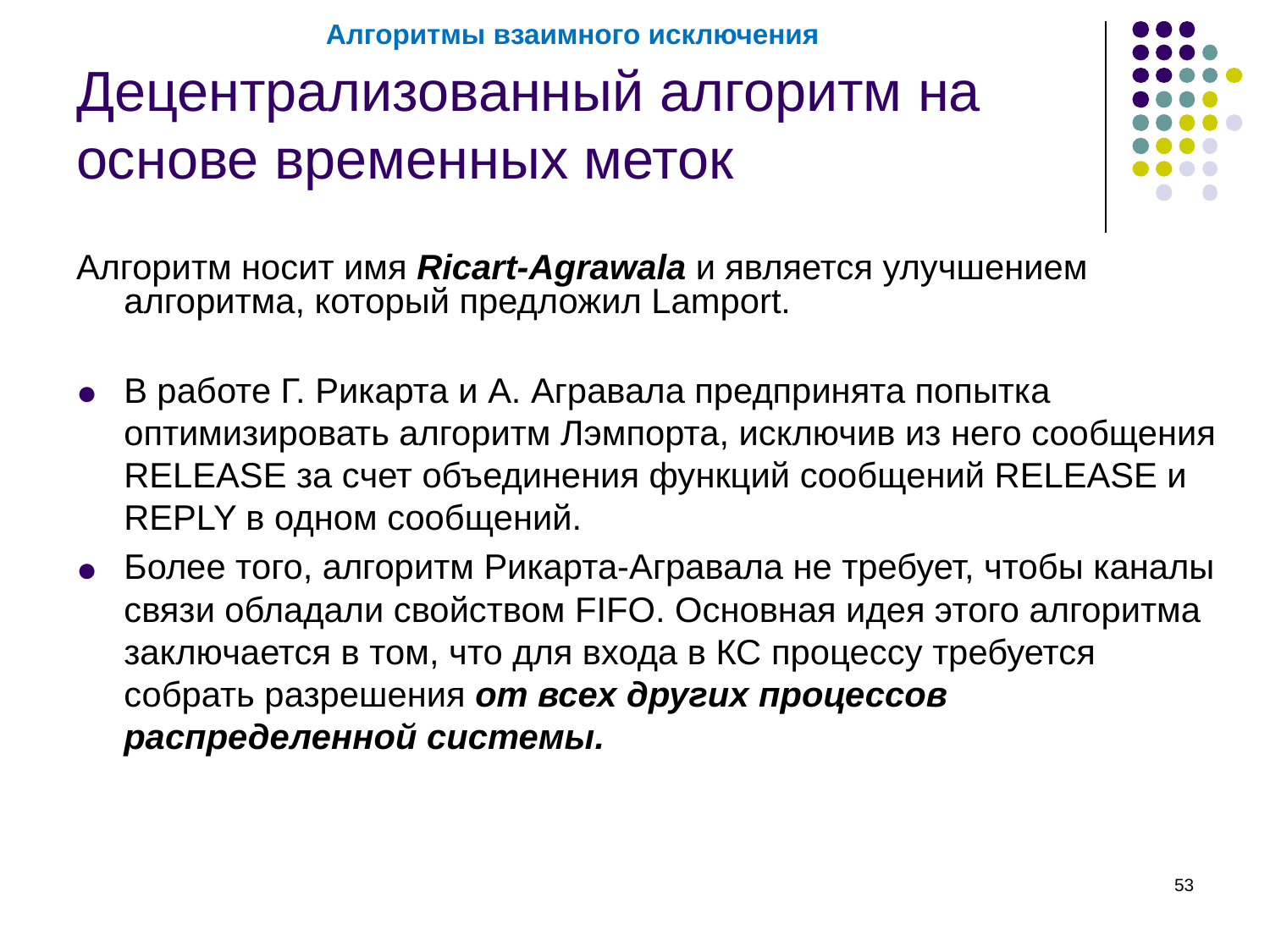

Алгоритмы взаимного исключения
Децентрализованный алгоритм на основе временных меток
Алгоритм носит имя Ricart-Agrawala и является улучшением алгоритма, который предложил Lamport.

В работе Г. Рикарта и А. Агравала предпринята попытка
оптимизировать алгоритм Лэмпорта, исключив из него сообщения
RELEASE за счет объединения функций сообщений RELEASE и REPLY в одном сообщений.
Более того, алгоритм Рикарта-Агравала не требует, чтобы каналы связи обладали свойством FIFO. Основная идея этого алгоритма заключается в том, что для входа в КС процессу требуется собрать разрешения от всех других процессов распределенной системы.
53